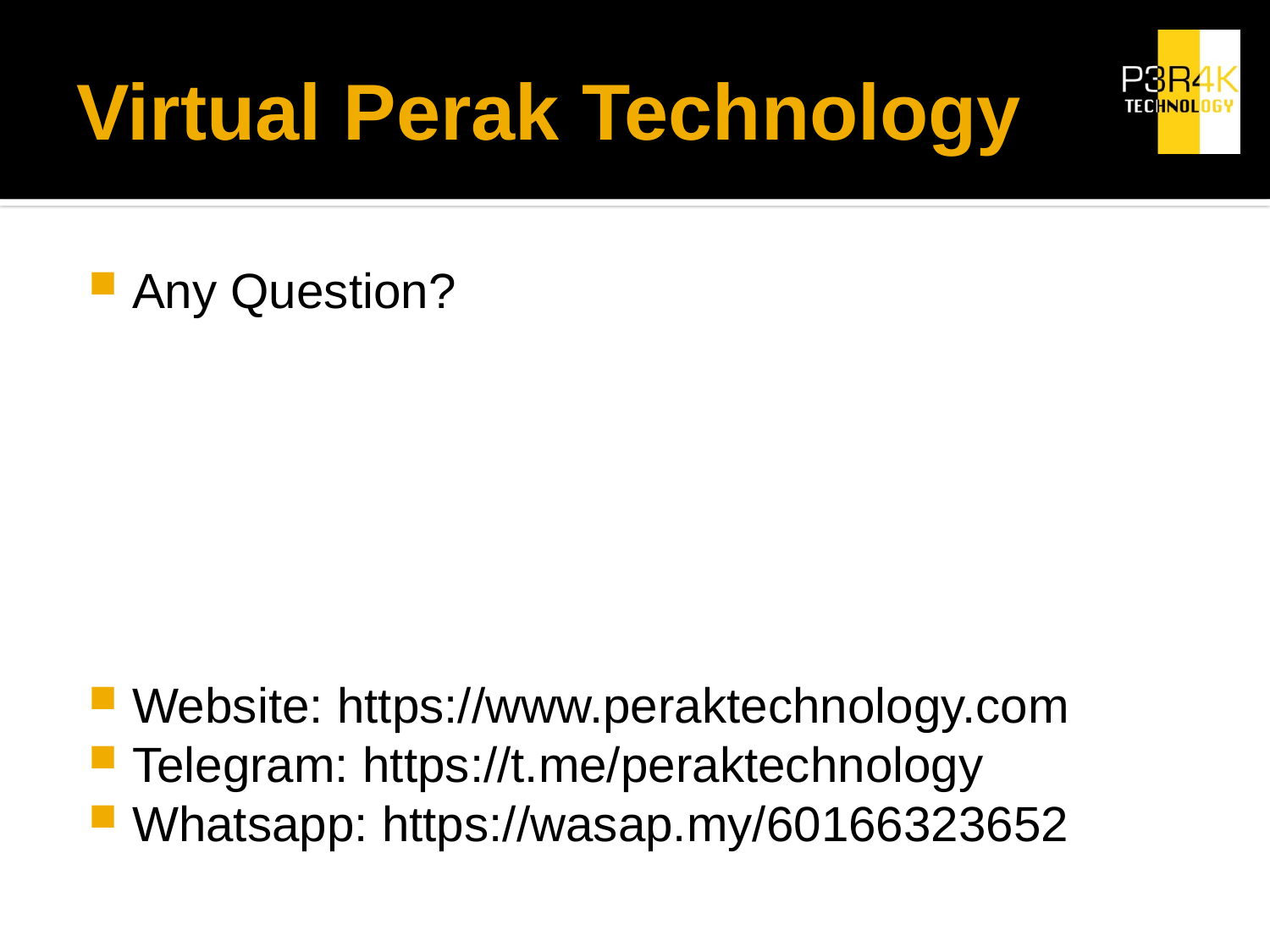

# Virtual Perak Technology
Any Question?

Website: https://www.peraktechnology.com
Telegram: https://t.me/peraktechnology
Whatsapp: https://wasap.my/60166323652